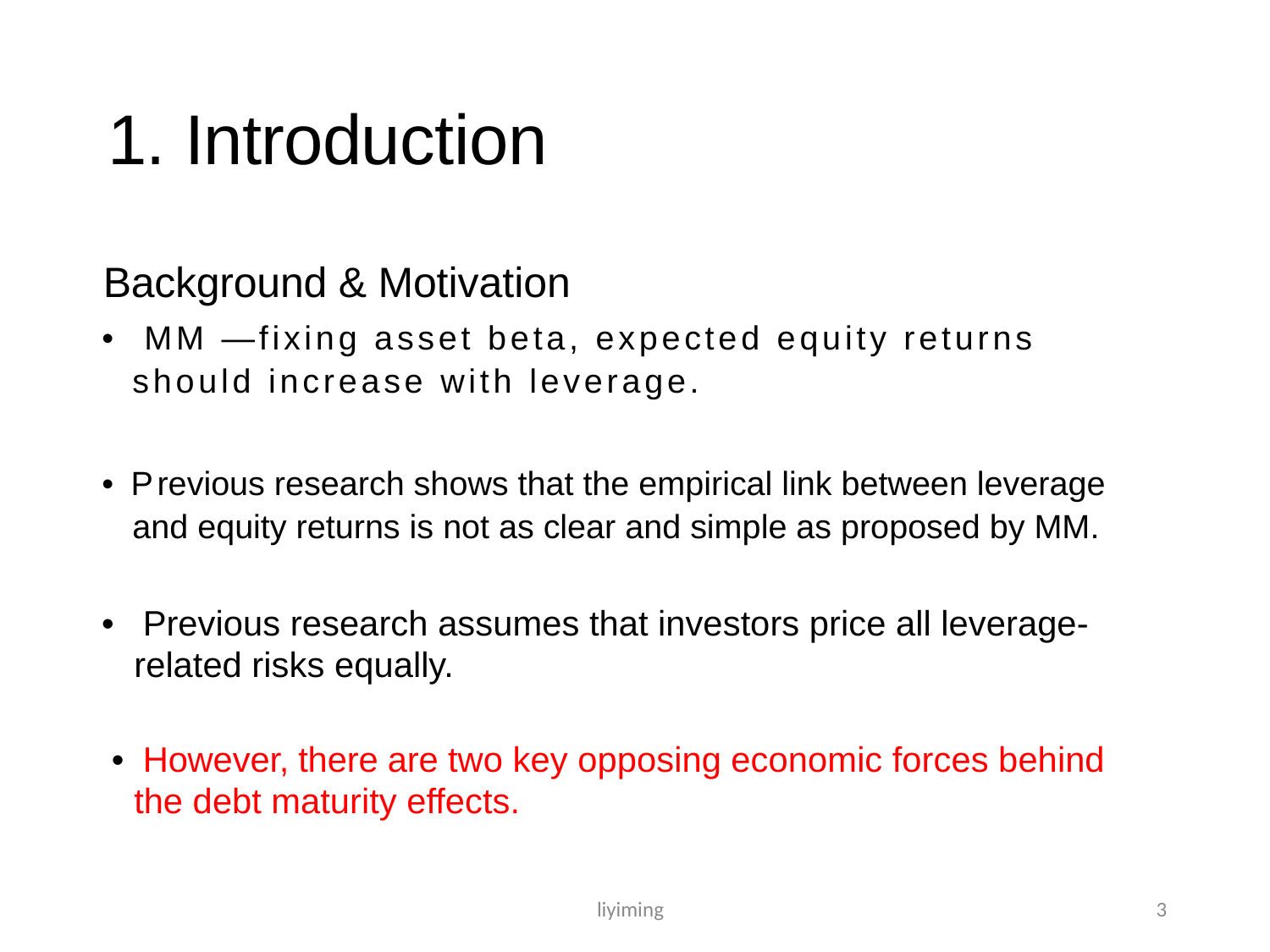

1. Introduction

Background & Motivation
•  MM —fixing asset beta, expected equity returns should increase with leverage.

• Previous research shows that the empirical link between leverage and equity returns is not as clear and simple as proposed by MM.

•   Previous research assumes that investors price all leverage-related risks equally.

 •  However, there are two key opposing economic forces behind the debt maturity effects.

liyiming                                                                                                     3